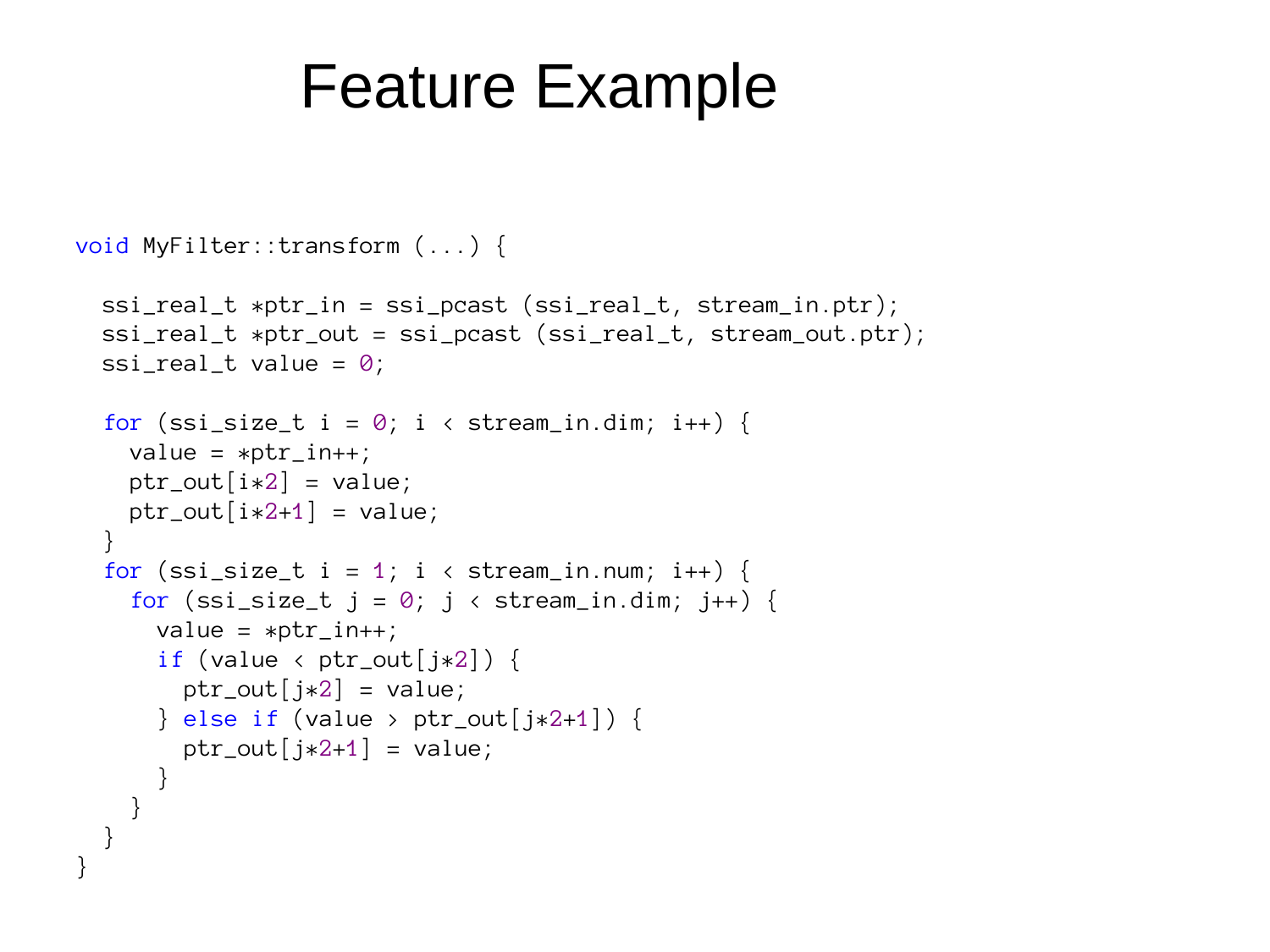

# Feature Example
void MyFilter::transform (...) {
  ssi_real_t *ptr_in = ssi_pcast (ssi_real_t, stream_in.ptr);
  ssi_real_t *ptr_out = ssi_pcast (ssi_real_t, stream_out.ptr);
  ssi_real_t value = 0;
  for (ssi_size_t i = 0; i < stream_in.dim; i++) {
    value = *ptr_in++;
    ptr_out[i*2] = value;
    ptr_out[i*2+1] = value;
  }
  for (ssi_size_t i = 1; i < stream_in.num; i++) {
    for (ssi_size_t j = 0; j < stream_in.dim; j++) {
      value = *ptr_in++;
      if (value < ptr_out[j*2]) {
        ptr_out[j*2] = value;
      } else if (value > ptr_out[j*2+1]) {
        ptr_out[j*2+1] = value;
      }
    }
  }
}